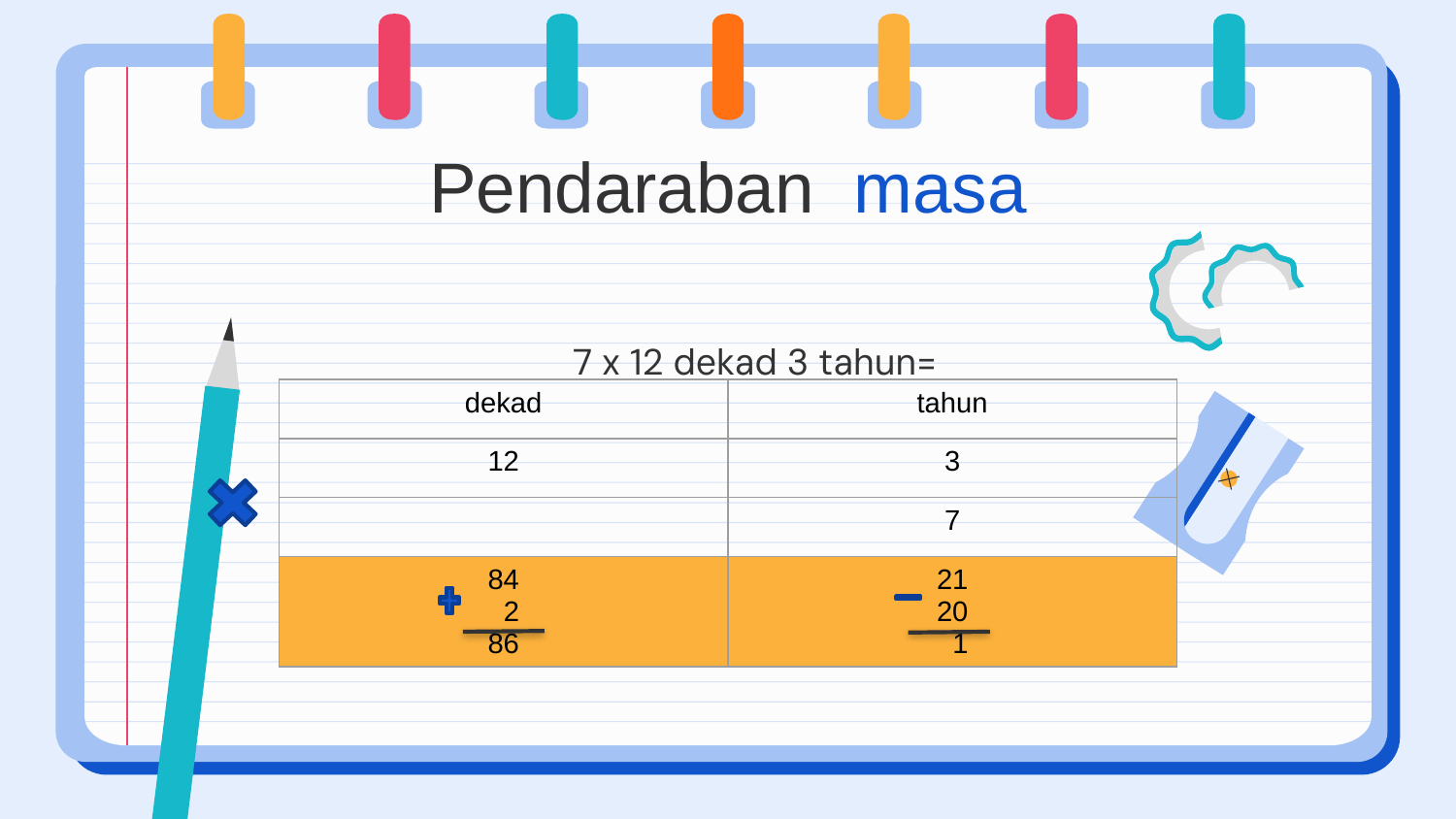

# Pendaraban  masa

                  7 x 12 dekad 3 tahun=

| dekad | tahun |
| --- | --- |
| 12 | 3 |
|  | 7 |
| 84 2 86 | 21 20 1 |